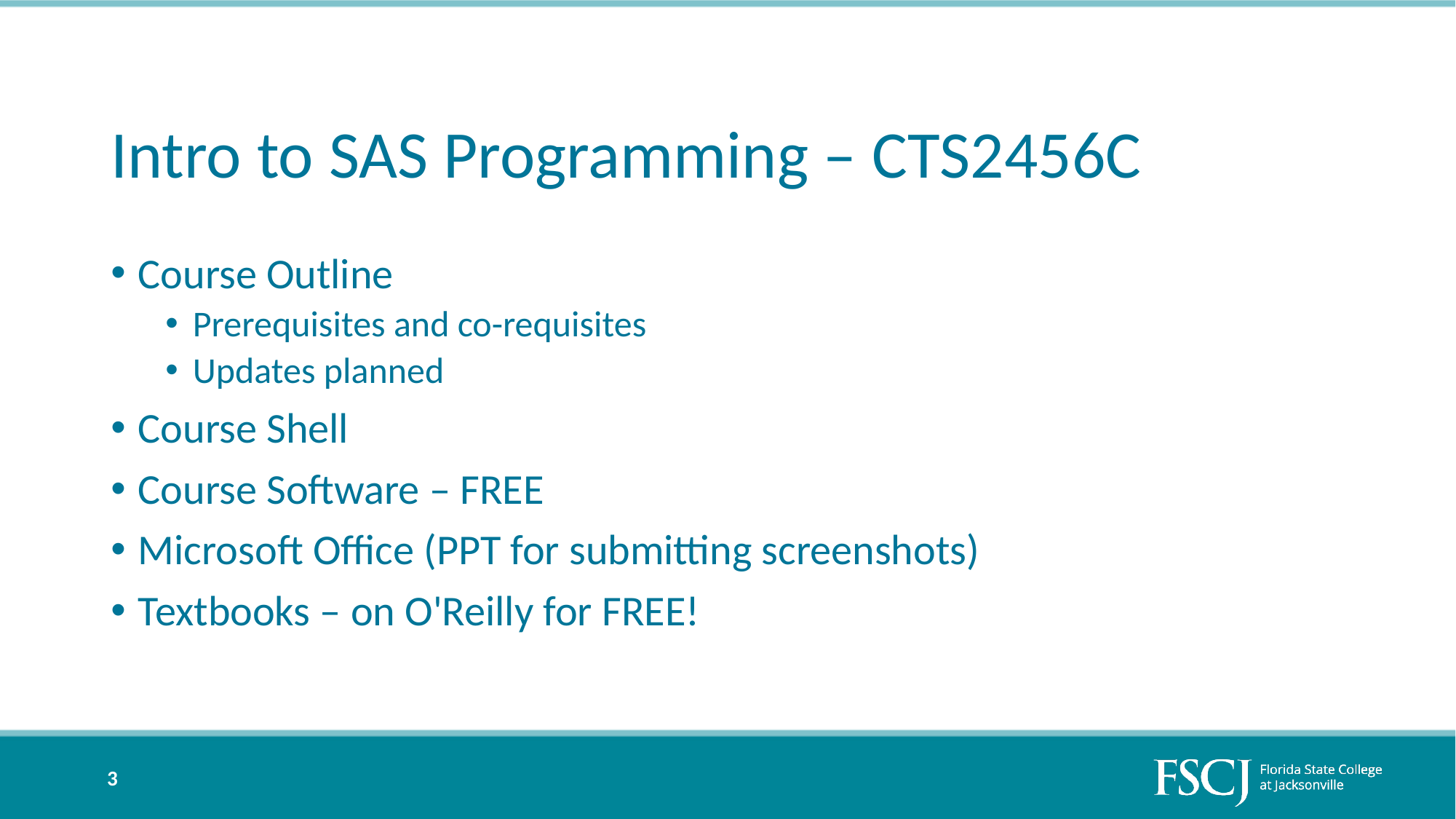

# Intro to SAS Programming – CTS2456C
Course Outline
Prerequisites and co-requisites
Updates planned
Course Shell
Course Software – FREE
Microsoft Office (PPT for submitting screenshots)
Textbooks – on O'Reilly for FREE!